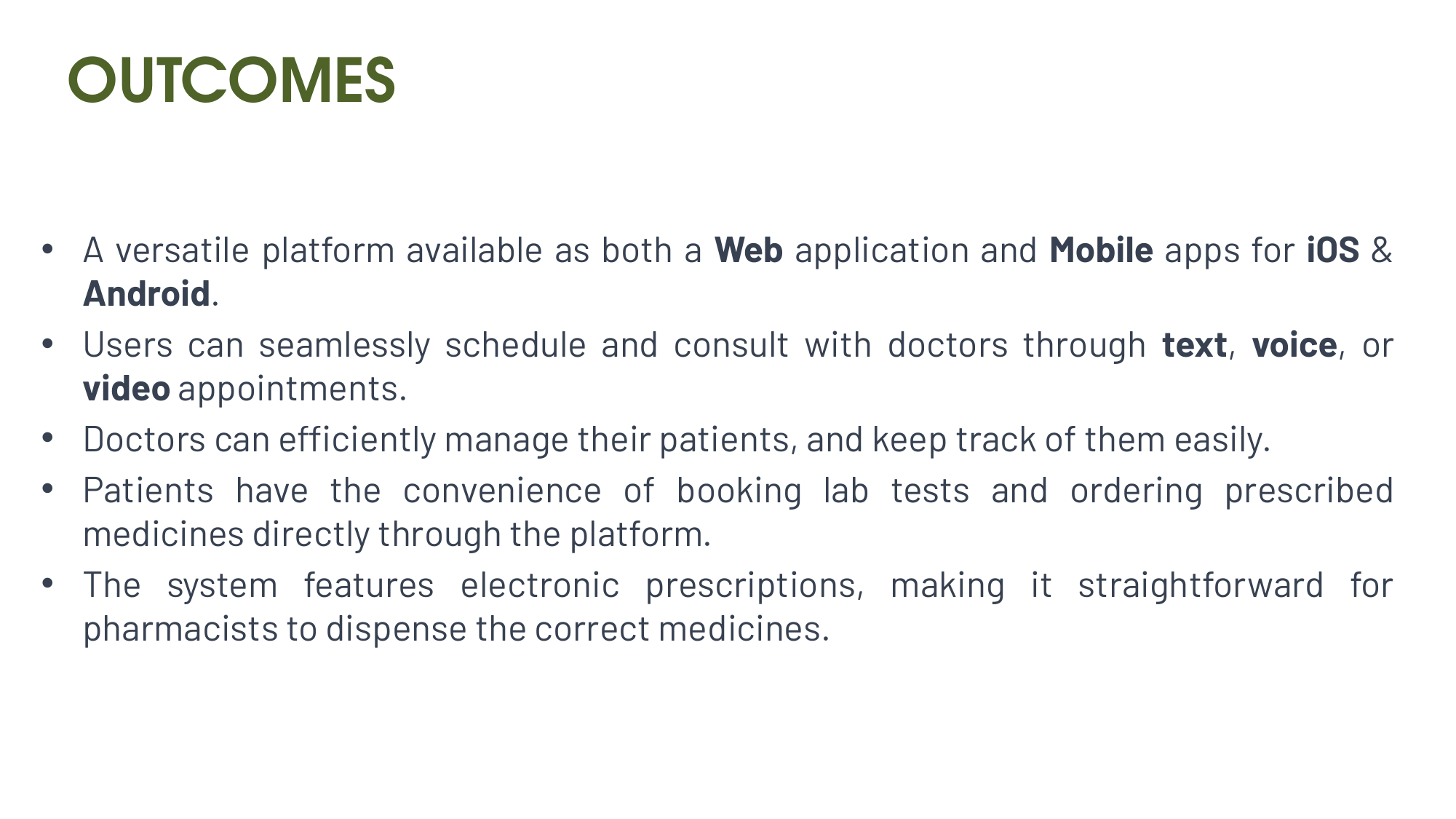

# OUTCOMES
A versatile platform available as both a Web application and Mobile apps for iOS & Android.
Users can seamlessly schedule and consult with doctors through text, voice, or video appointments.
Doctors can efficiently manage their patients, and keep track of them easily.
Patients have the convenience of booking lab tests and ordering prescribed medicines directly through the platform.
The system features electronic prescriptions, making it straightforward for pharmacists to dispense the correct medicines.